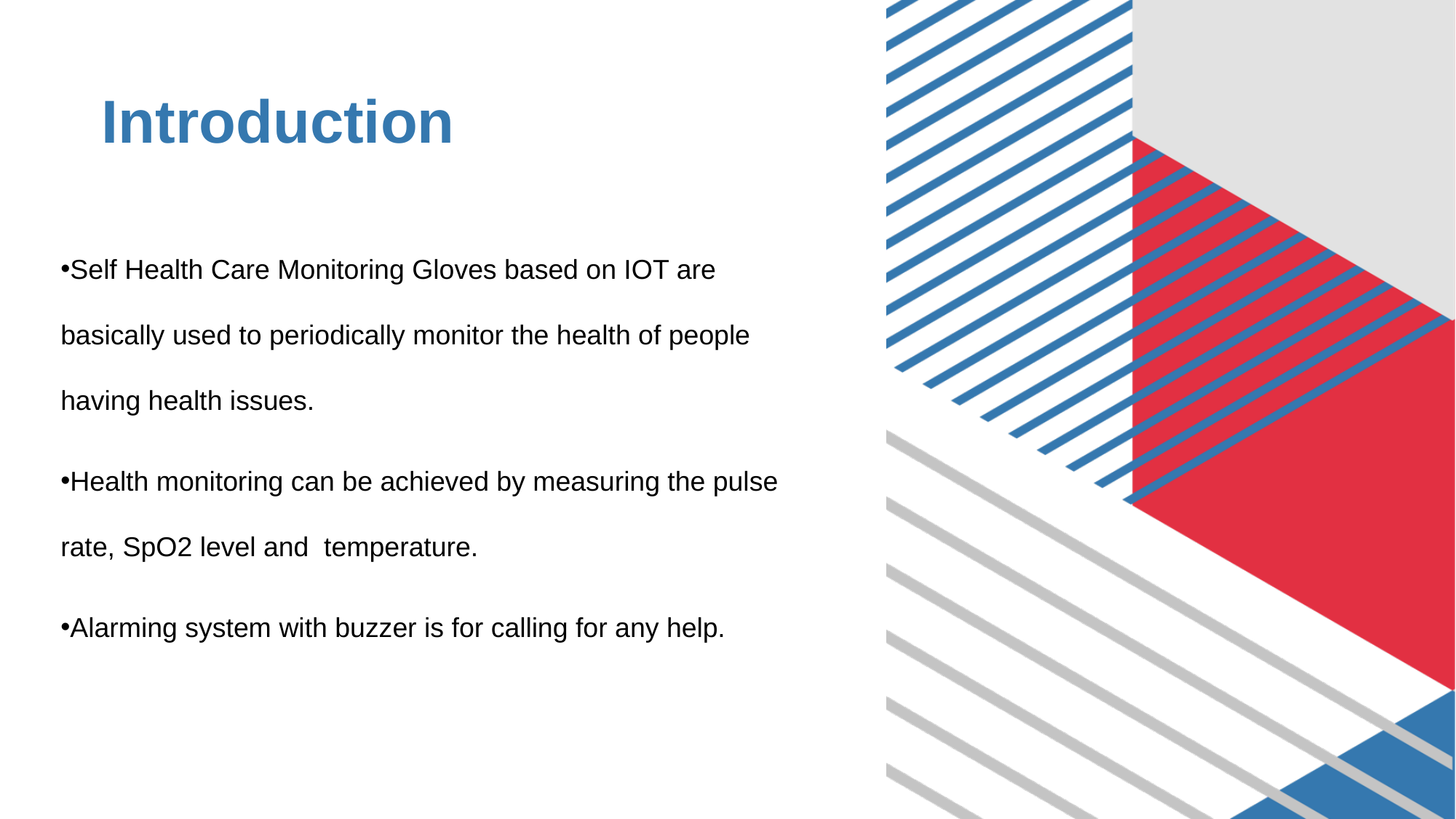

# Introduction
Self Health Care Monitoring Gloves based on IOT are basically used to periodically monitor the health of people having health issues.
Health monitoring can be achieved by measuring the pulse rate, SpO2 level and  temperature.
Alarming system with buzzer is for calling for any help.